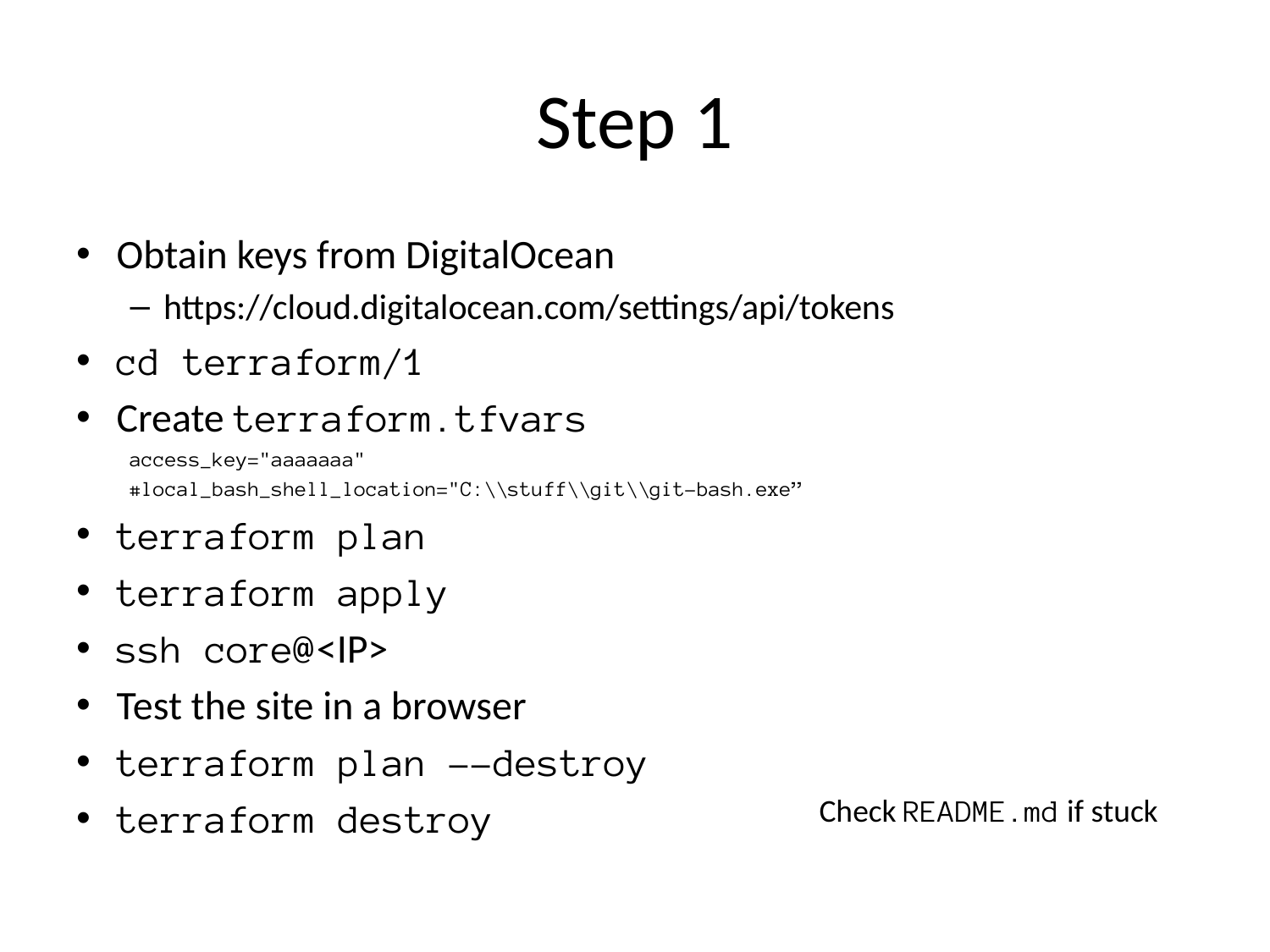

# Step 1
Obtain keys from DigitalOcean
https://cloud.digitalocean.com/settings/api/tokens
cd terraform/1
Create terraform.tfvars
access_key="aaaaaaa"
#local_bash_shell_location="C:\\stuff\\git\\git-bash.exe”
terraform plan
terraform apply
ssh core@<IP>
Test the site in a browser
terraform plan --destroy
terraform destroy
Check README.md if stuck